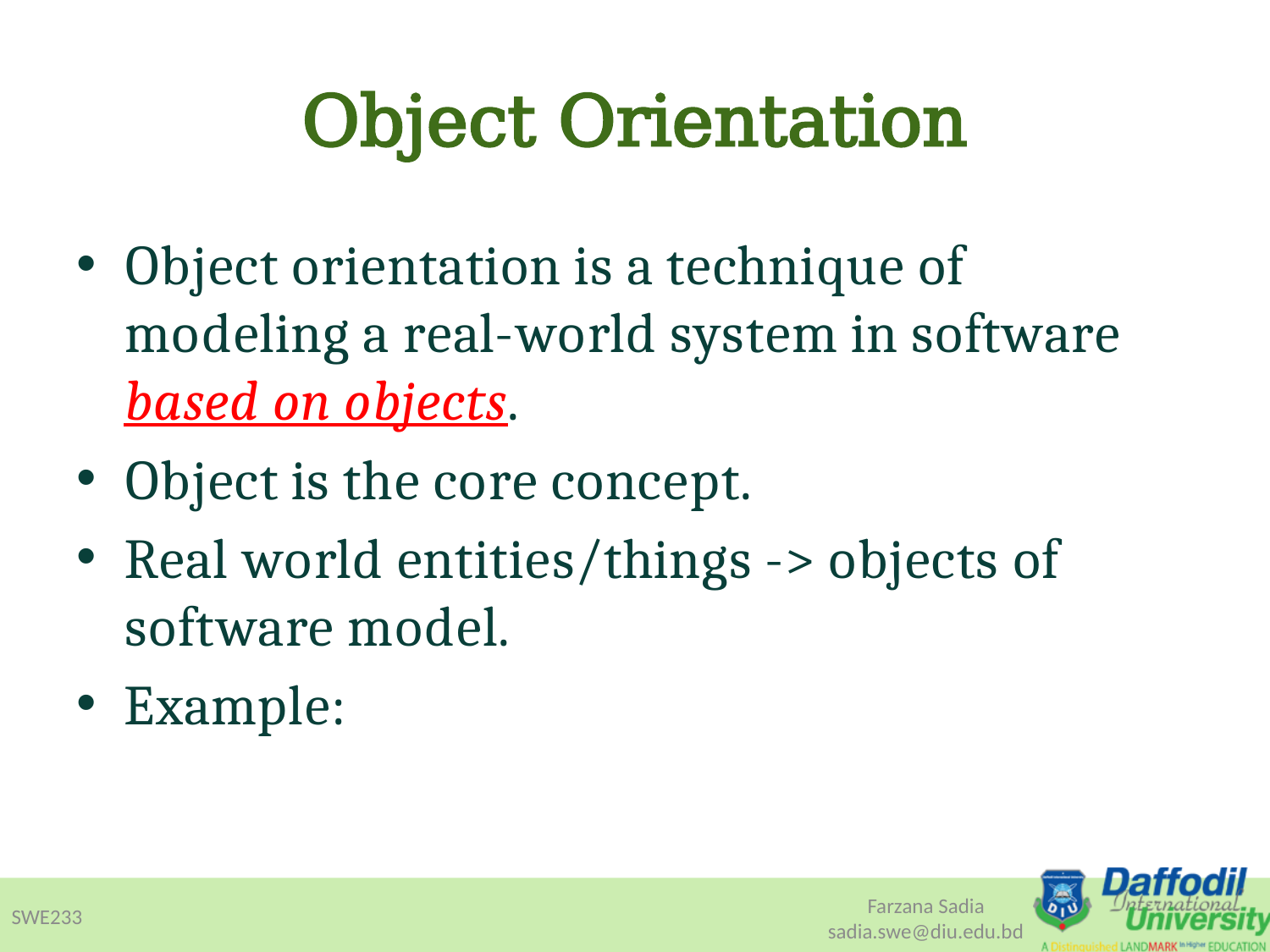

# Object Orientation
Object orientation is a technique of modeling a real-world system in software based on objects.
Object is the core concept.
Real world entities/things -> objects of software model.
Example: